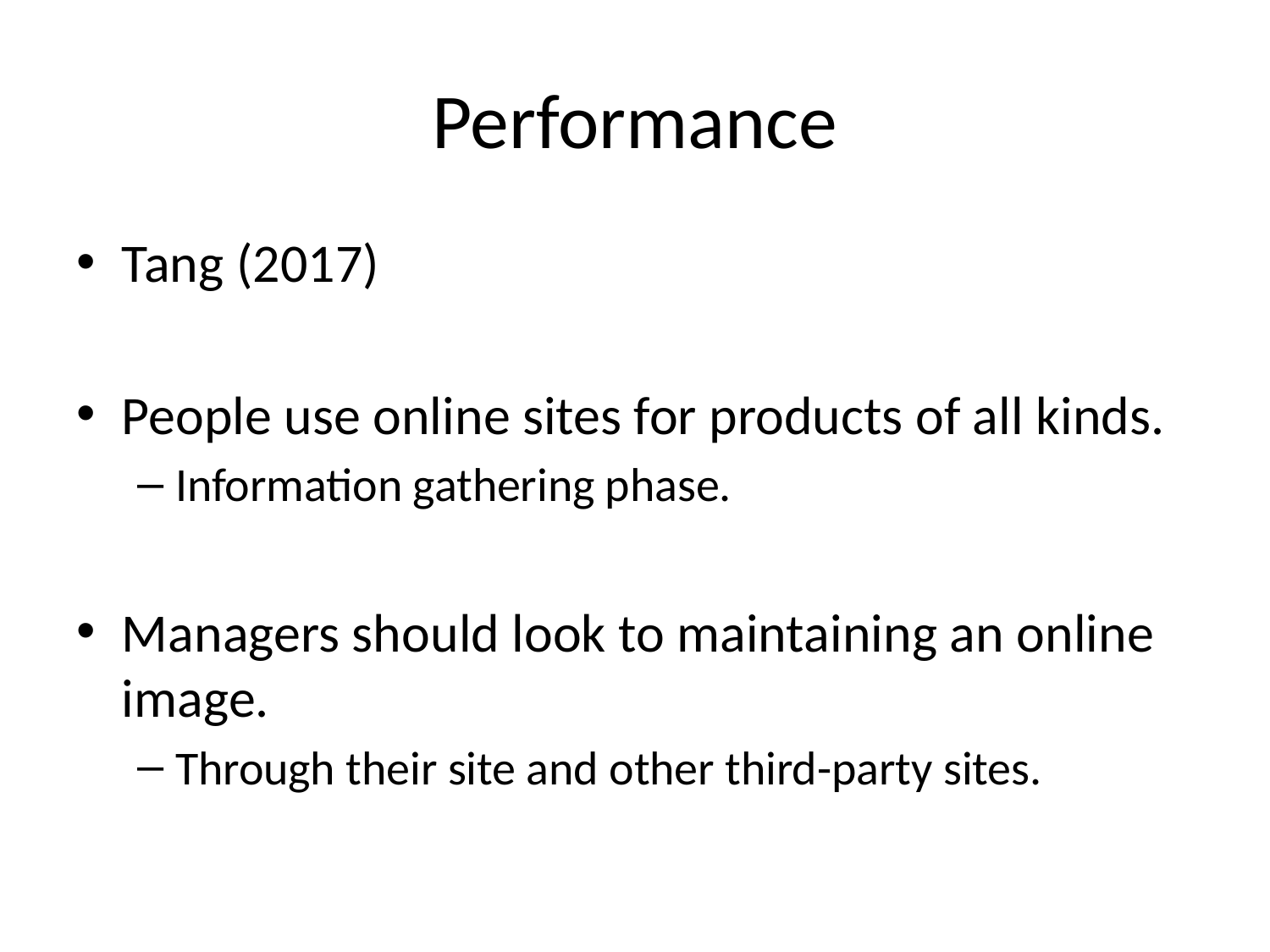

# Performance
Tang (2017)

People use online sites for products of all kinds.
Information gathering phase.

Managers should look to maintaining an online image.
Through their site and other third-party sites.